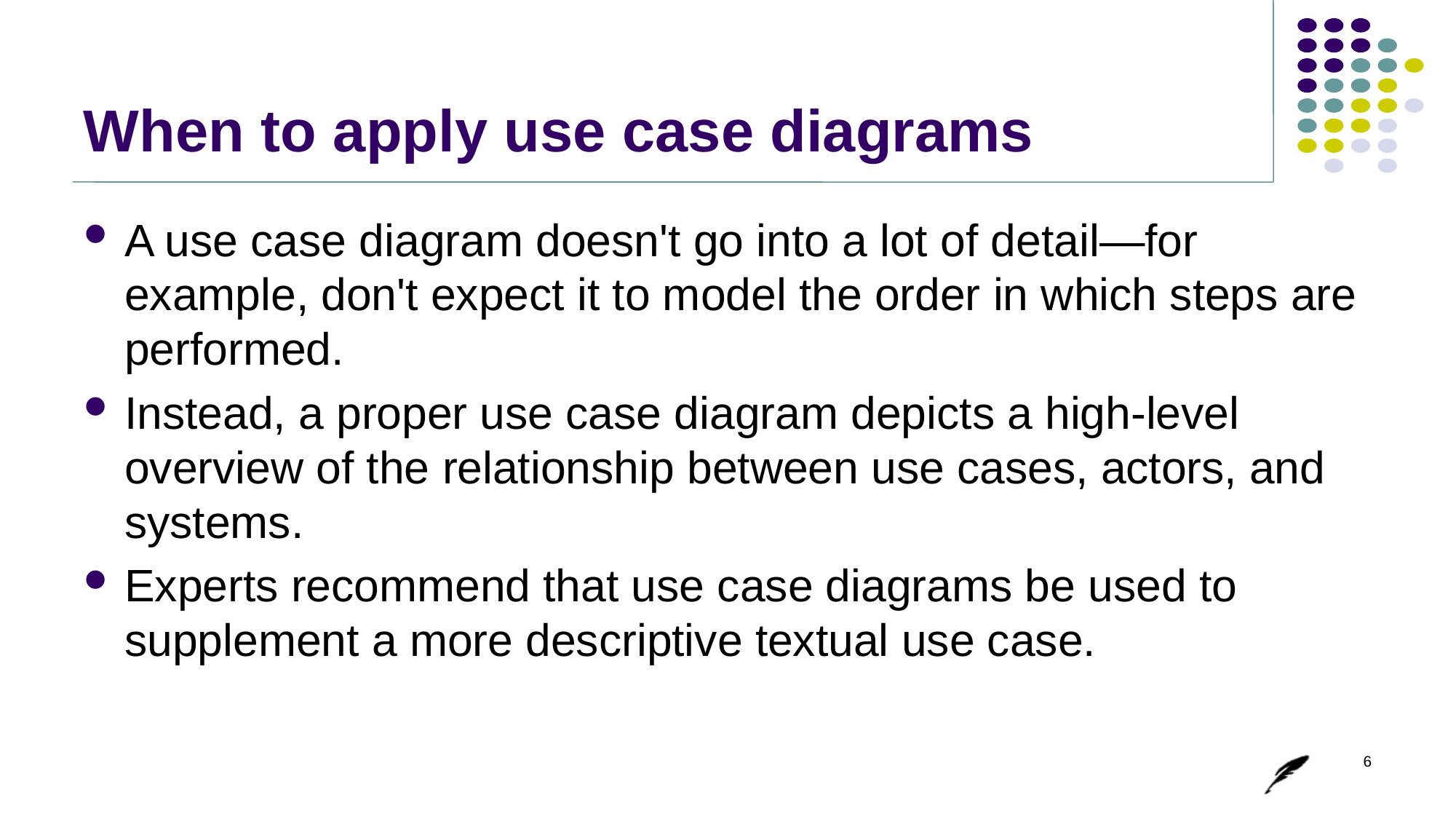

# When to apply use case diagrams
A use case diagram doesn't go into a lot of detail—for example, don't expect it to model the order in which steps are performed.
Instead, a proper use case diagram depicts a high-level overview of the relationship between use cases, actors, and systems.
Experts recommend that use case diagrams be used to supplement a more descriptive textual use case.
6